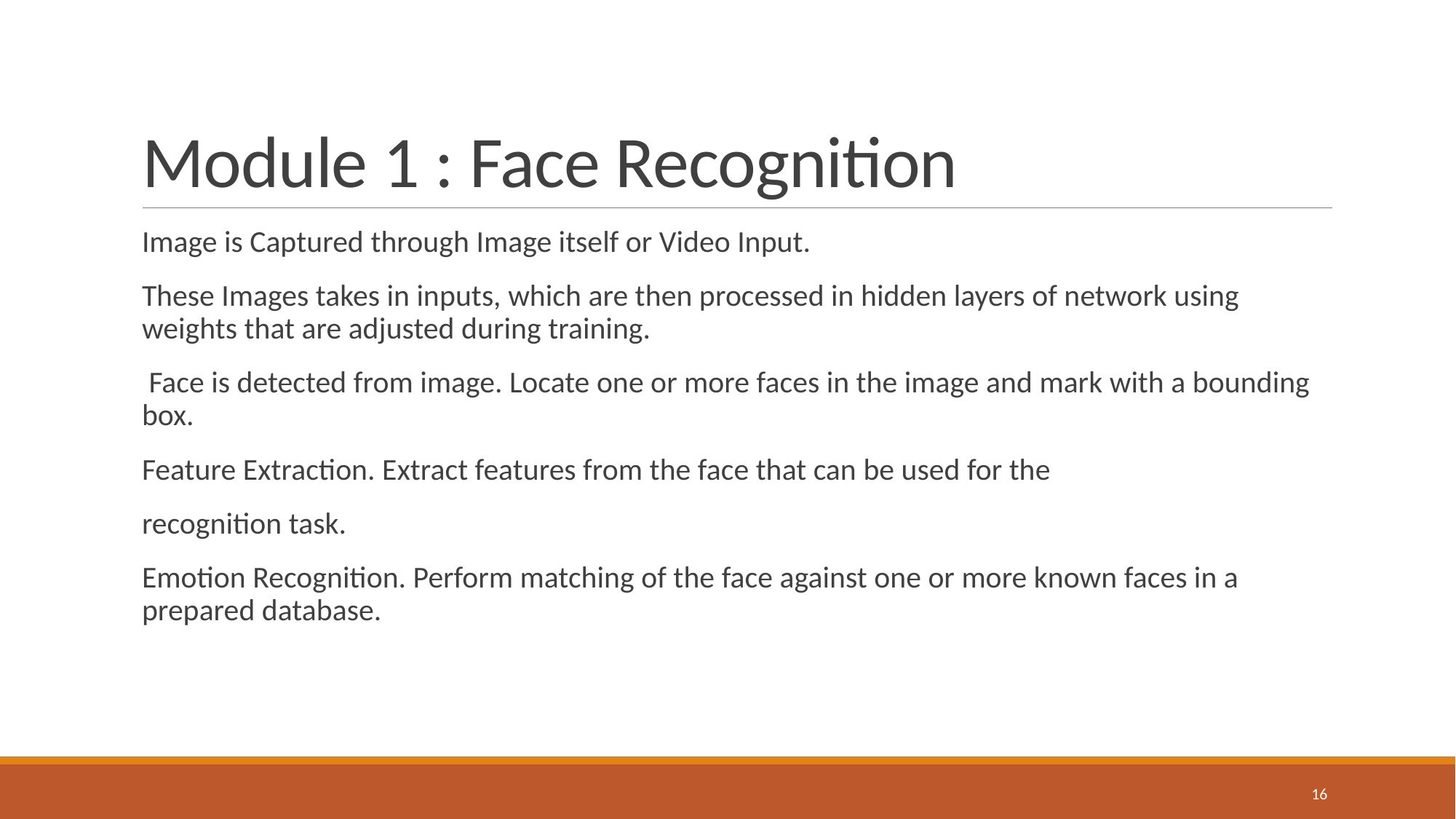

# Module 1 : Face Recognition
Image is Captured through Image itself or Video Input.
These Images takes in inputs, which are then processed in hidden layers of network using weights that are adjusted during training.
 Face is detected from image. Locate one or more faces in the image and mark with a bounding box.
Feature Extraction. Extract features from the face that can be used for the
recognition task.
Emotion Recognition. Perform matching of the face against one or more known faces in a prepared database.

16